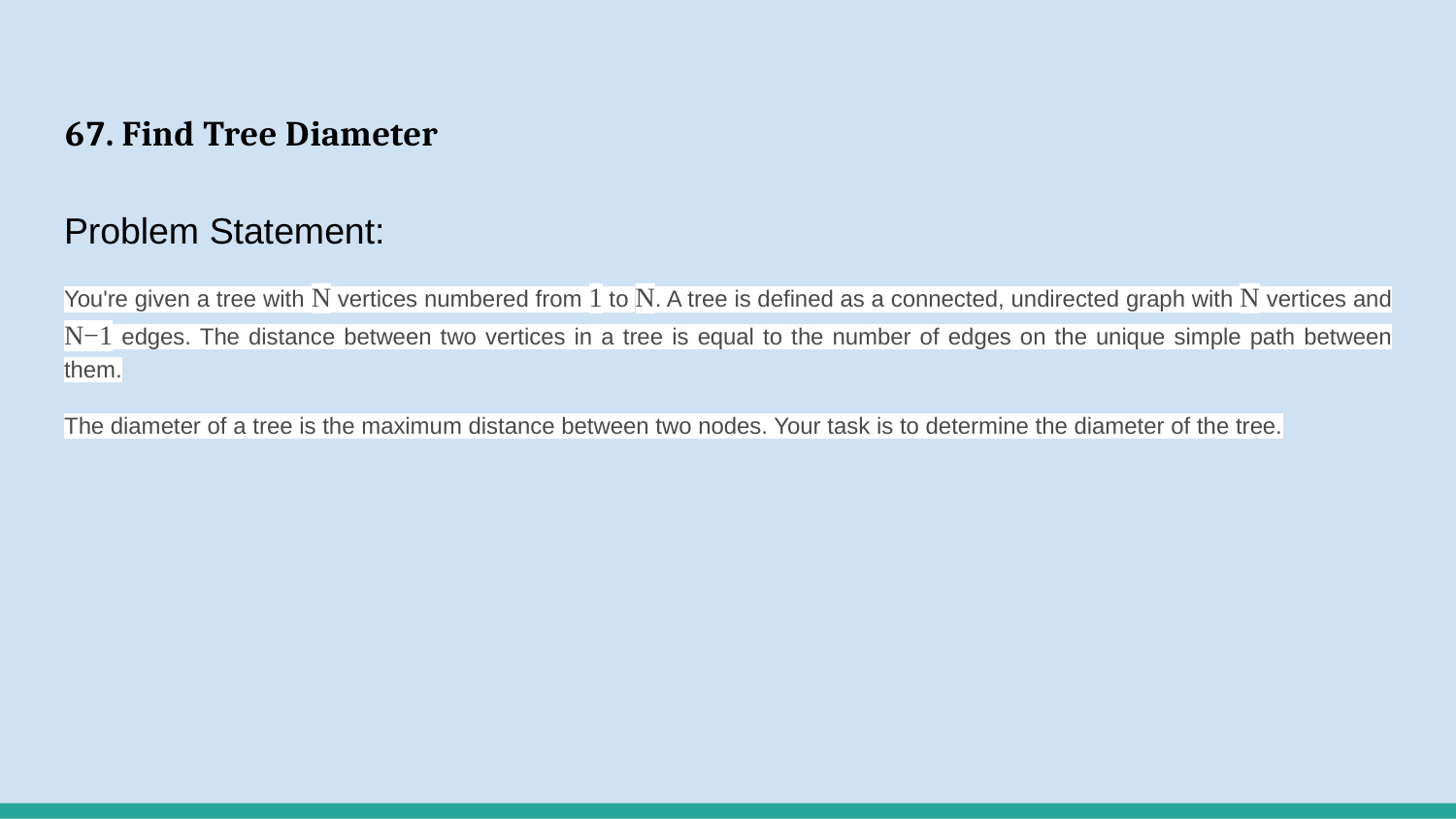

# 67. Find Tree Diameter

Problem Statement:
You're given a tree with N vertices numbered from 1 to N. A tree is defined as a connected, undirected graph with N vertices and N−1 edges. The distance between two vertices in a tree is equal to the number of edges on the unique simple path between them.
The diameter of a tree is the maximum distance between two nodes. Your task is to determine the diameter of the tree.